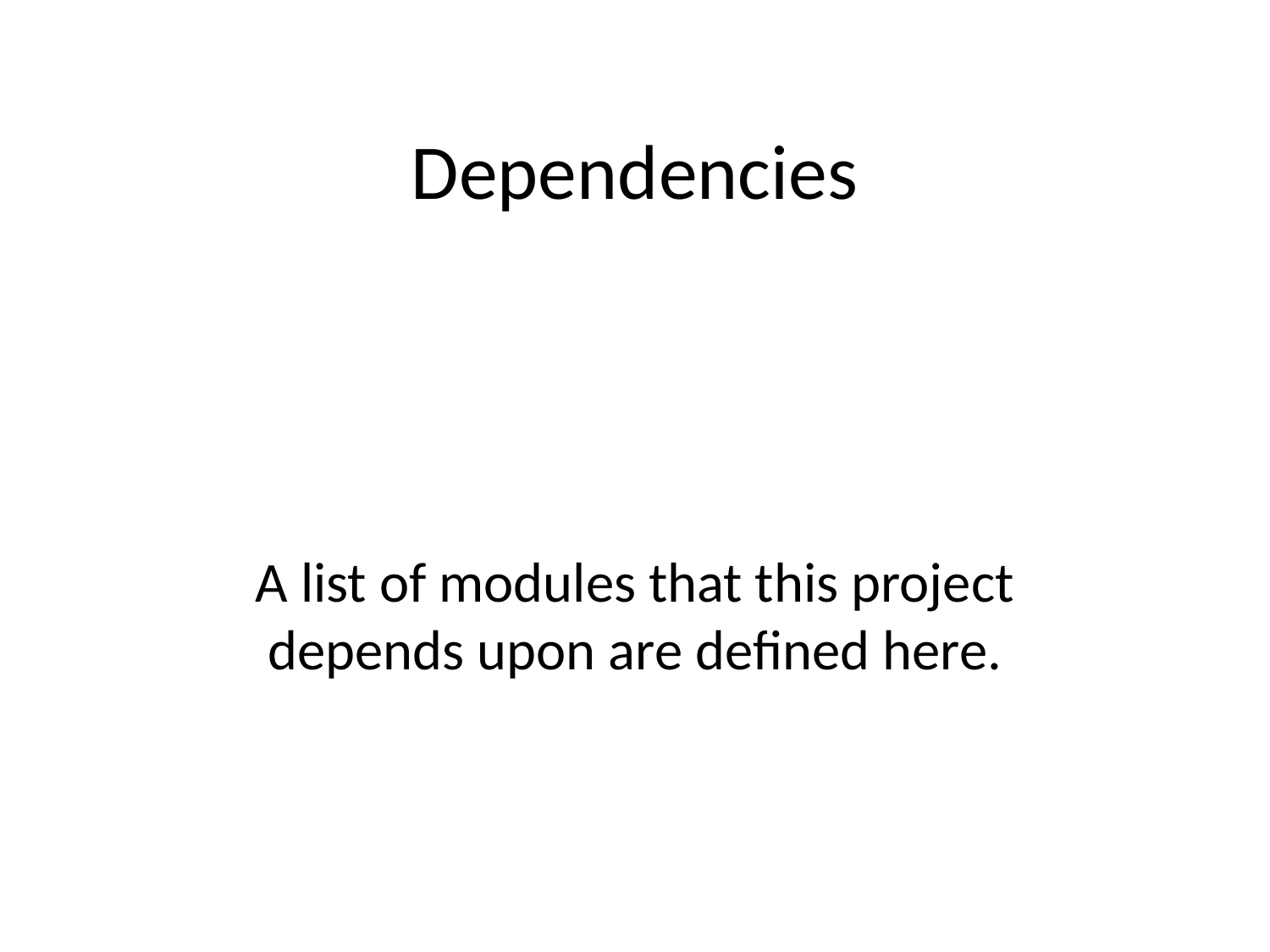

# Dependencies
A list of modules that this project depends upon are defined here.